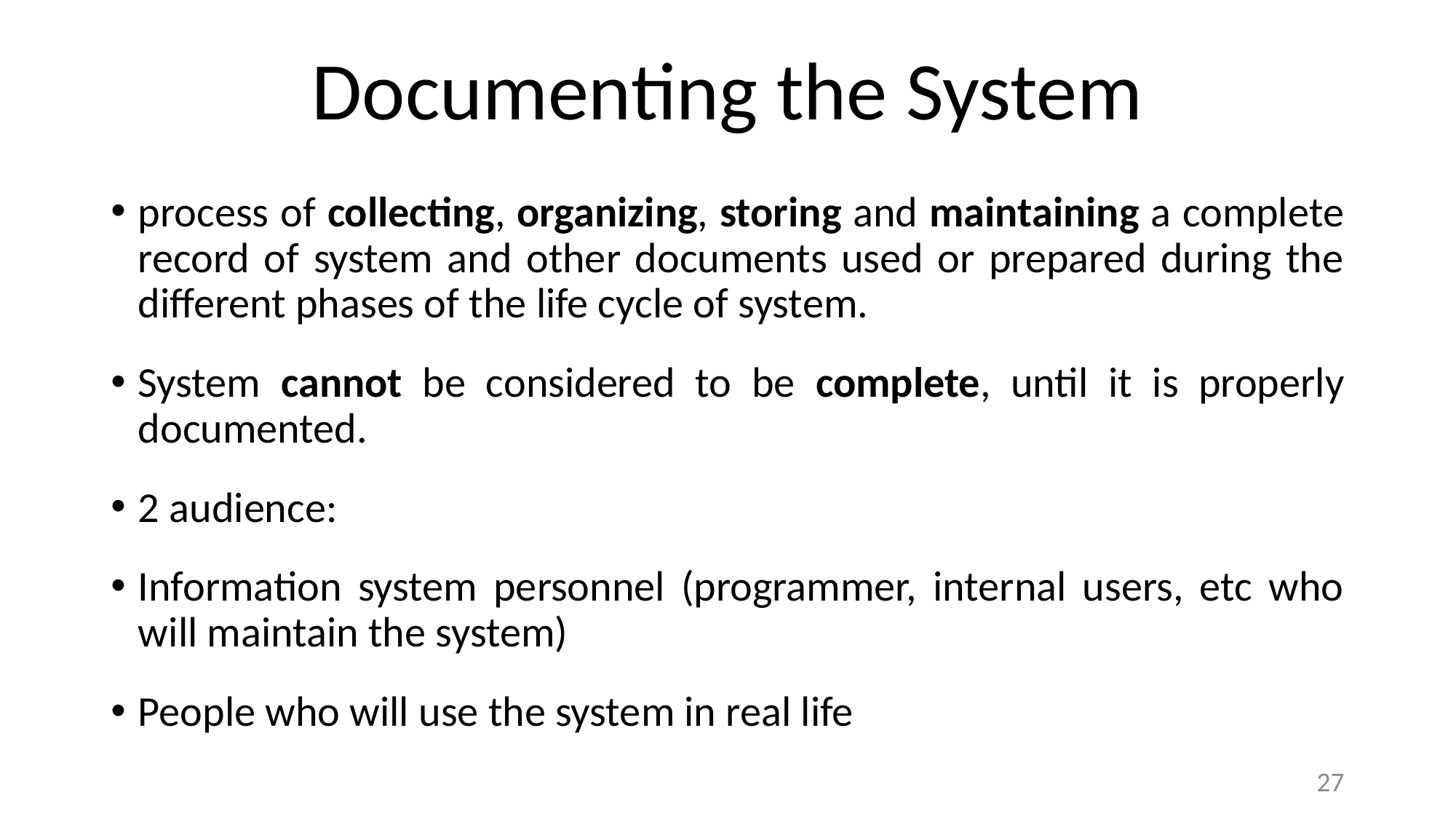

# Documenting the System
process of collecting, organizing, storing and maintaining a complete record of system and other documents used or prepared during the different phases of the life cycle of system.
System cannot be considered to be complete, until it is properly documented.
2 audience:
Information system personnel (programmer, internal users, etc who will maintain the system)
People who will use the system in real life
27